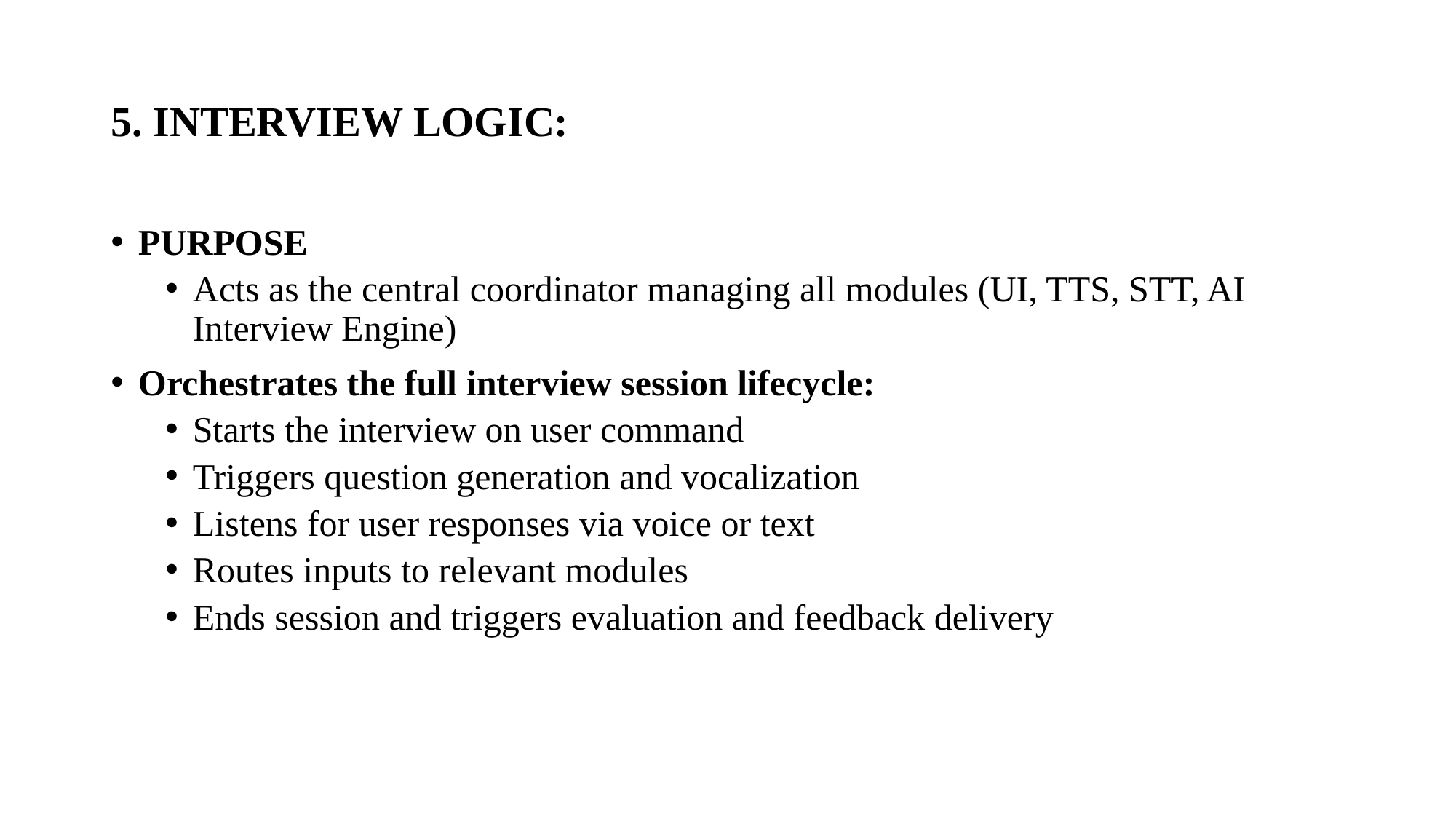

# 5. INTERVIEW LOGIC:
PURPOSE
Acts as the central coordinator managing all modules (UI, TTS, STT, AI Interview Engine)
Orchestrates the full interview session lifecycle:
Starts the interview on user command
Triggers question generation and vocalization
Listens for user responses via voice or text
Routes inputs to relevant modules
Ends session and triggers evaluation and feedback delivery
23